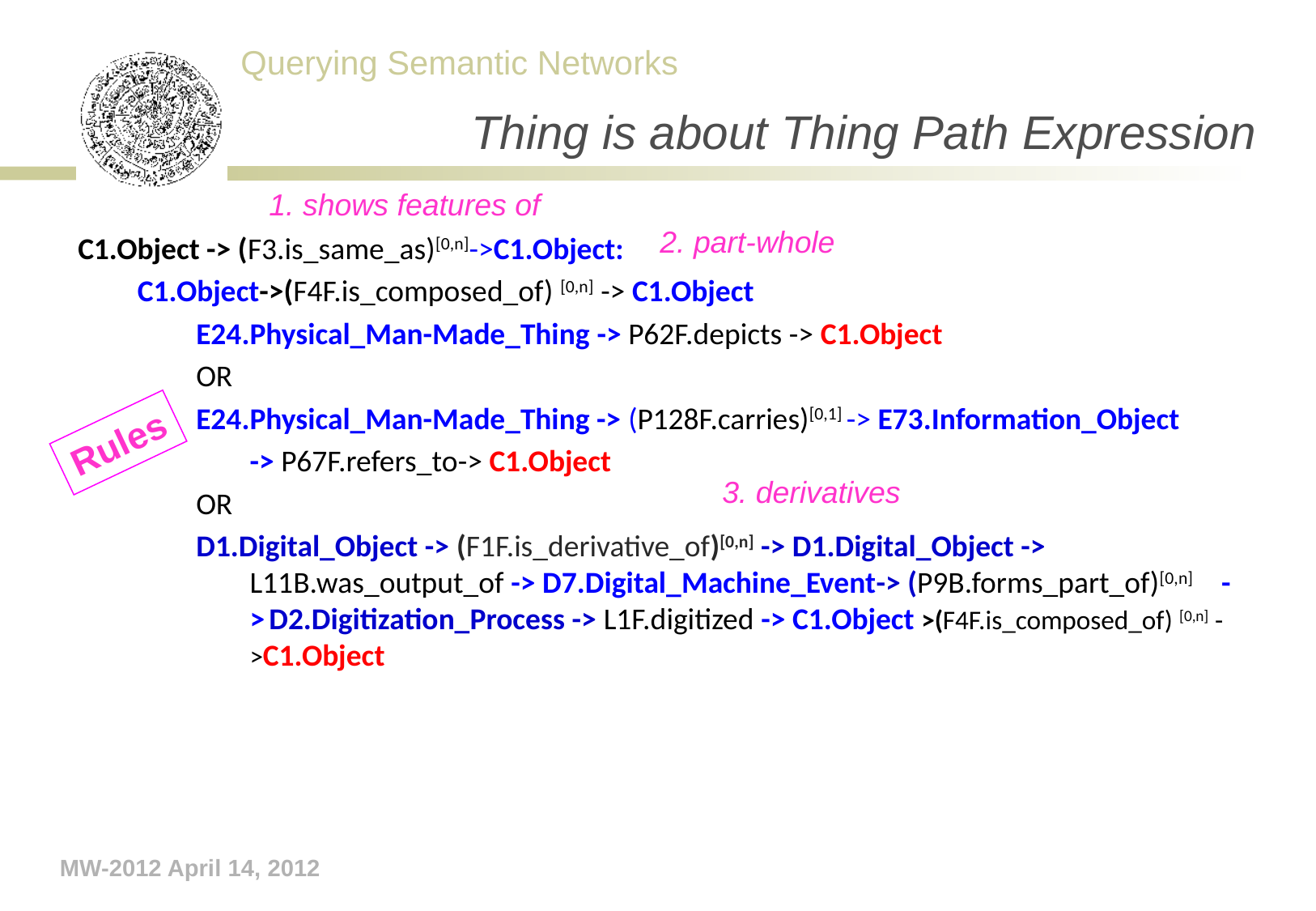

Thing is about Thing Path Expression
1. shows features of
2. part-whole
C1.Object -> (F3.is_same_as)[0,n]->C1.Object:
	C1.Object->(F4F.is_composed_of) [0,n] -> C1.Object
E24.Physical_Man-Made_Thing -> P62F.depicts -> C1.Object
OR
E24.Physical_Man-Made_Thing -> (P128F.carries)[0,1] -> E73.Information_Object
	-> P67F.refers_to-> C1.Object
OR
D1.Digital_Object -> (F1F.is_derivative_of)[0,n] -> D1.Digital_Object -> L11B.was_output_of -> D7.Digital_Machine_Event-> (P9B.forms_part_of)[0,n]       -> D2.Digitization_Process -> L1F.digitized -> C1.Object >(F4F.is_composed_of) [0,n] ->C1.Object

Rules
3. derivatives